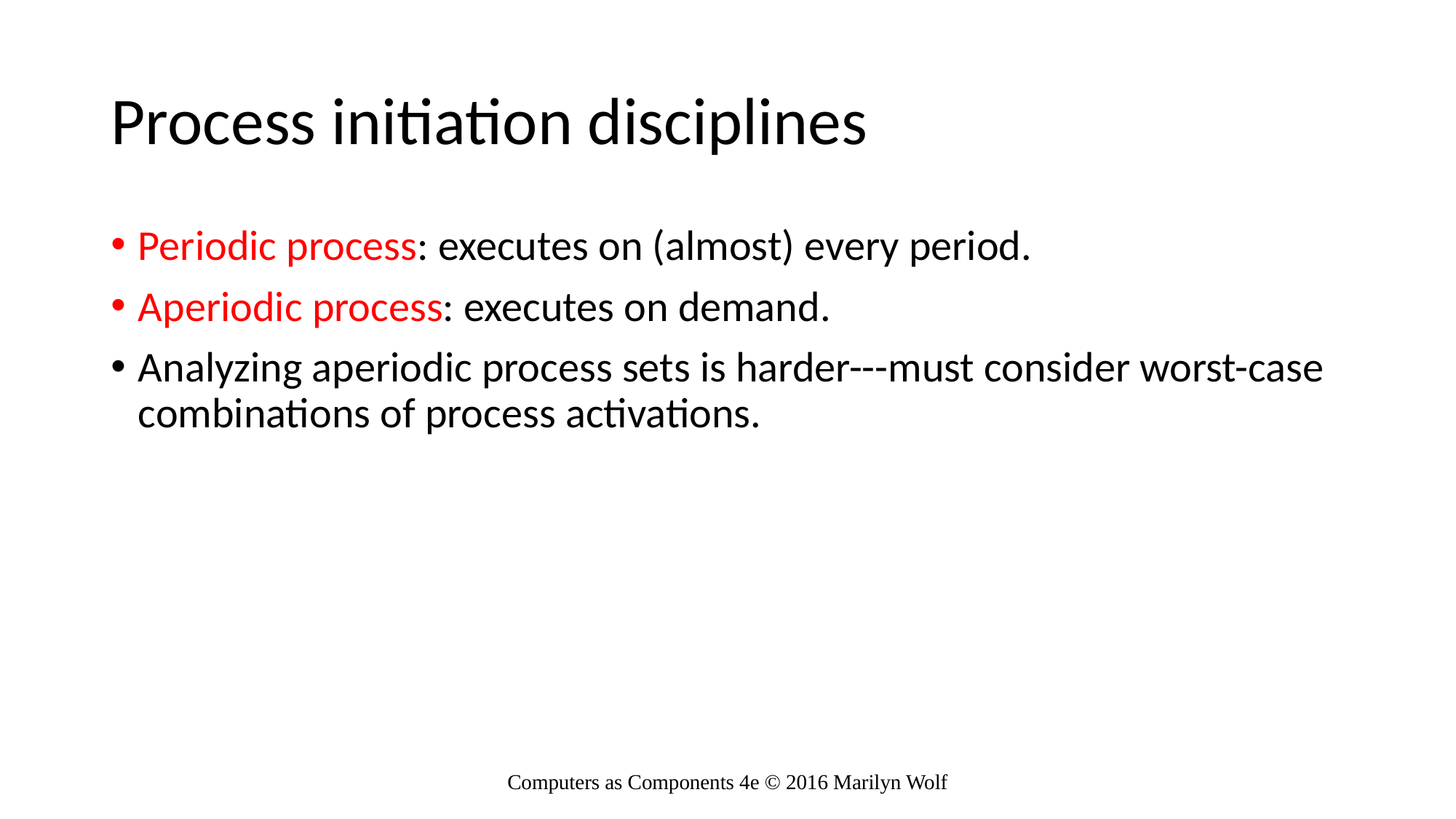

# Process initiation disciplines
Periodic process: executes on (almost) every period.
Aperiodic process: executes on demand.
Analyzing aperiodic process sets is harder---must consider worst-case combinations of process activations.
Computers as Components 4e © 2016 Marilyn Wolf